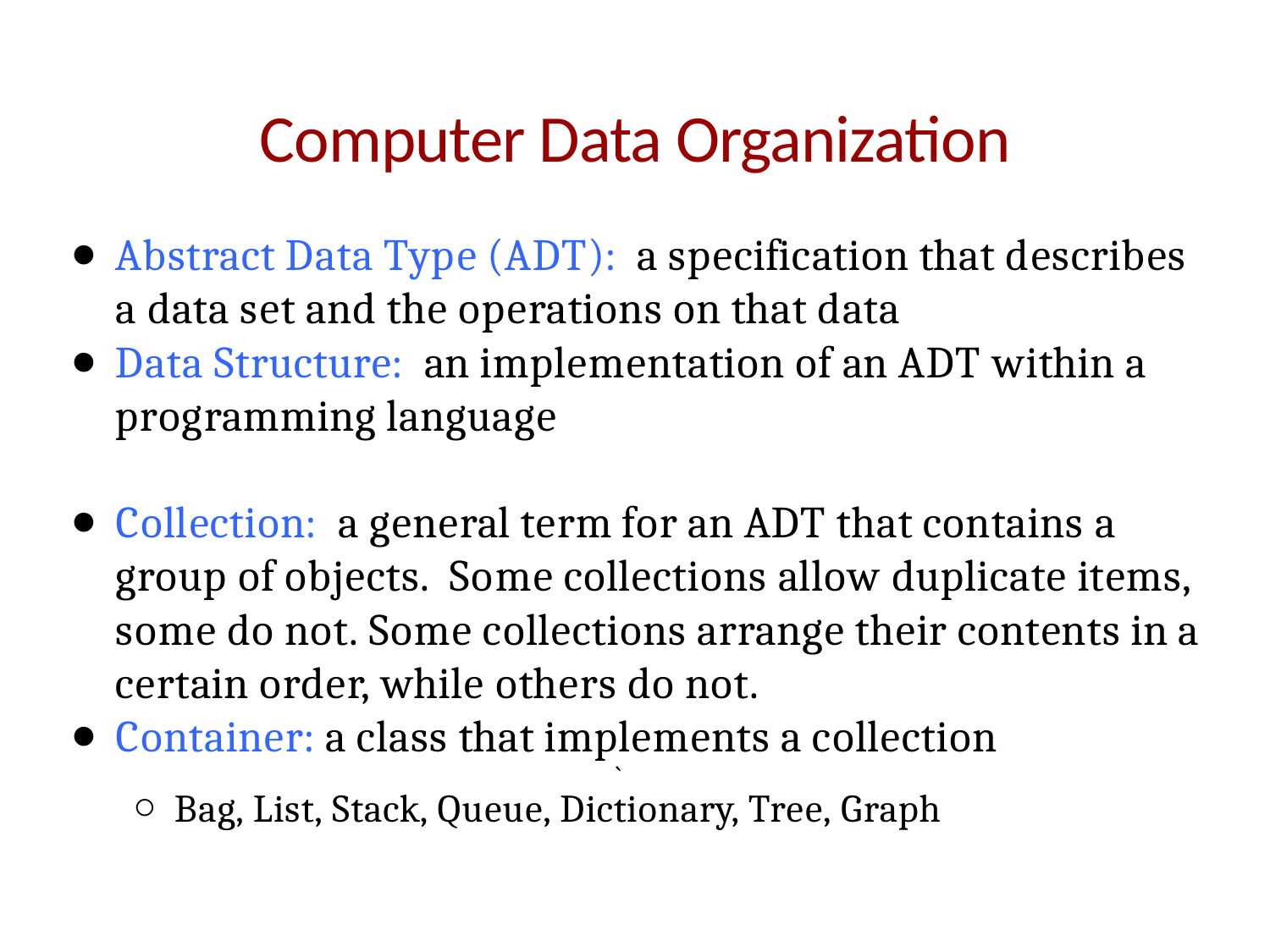

# Computer Data Organization
Abstract Data Type (ADT):  a specification that describes a data set and the operations on that data
Data Structure:  an implementation of an ADT within a programming language
Collection:  a general term for an ADT that contains a group of objects.  Some collections allow duplicate items, some do not. Some collections arrange their contents in a certain order, while others do not.
Container: a class that implements a collection
Bag, List, Stack, Queue, Dictionary, Tree, Graph

`